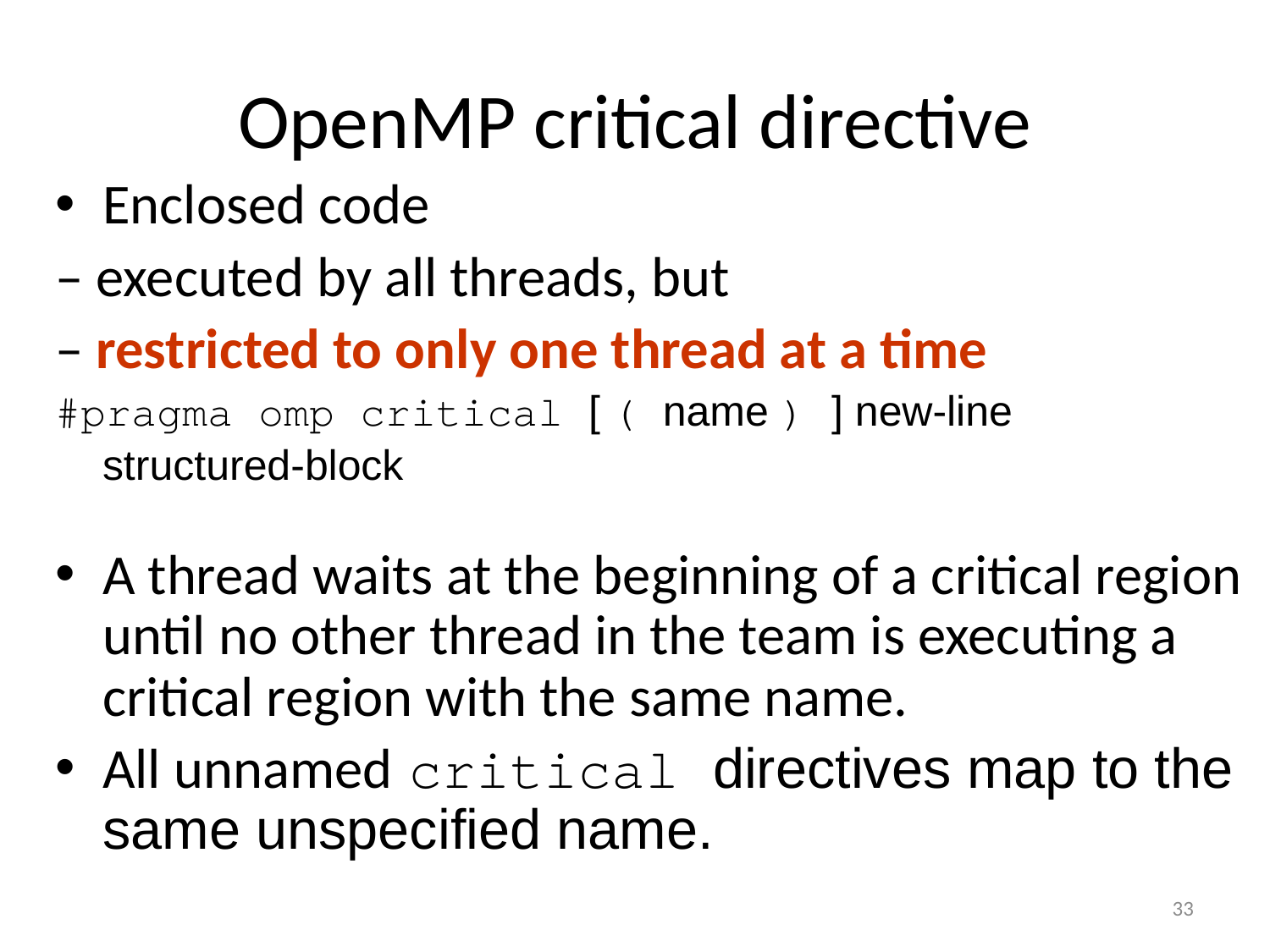

# OpenMP critical directive
Enclosed code
– executed by all threads, but
– restricted to only one thread at a time
#pragma omp critical [ ( name ) ] new-line
    structured-block

A thread waits at the beginning of a critical region until no other thread in the team is executing a critical region with the same name.
All unnamed critical directives map to the same unspecified name.

33